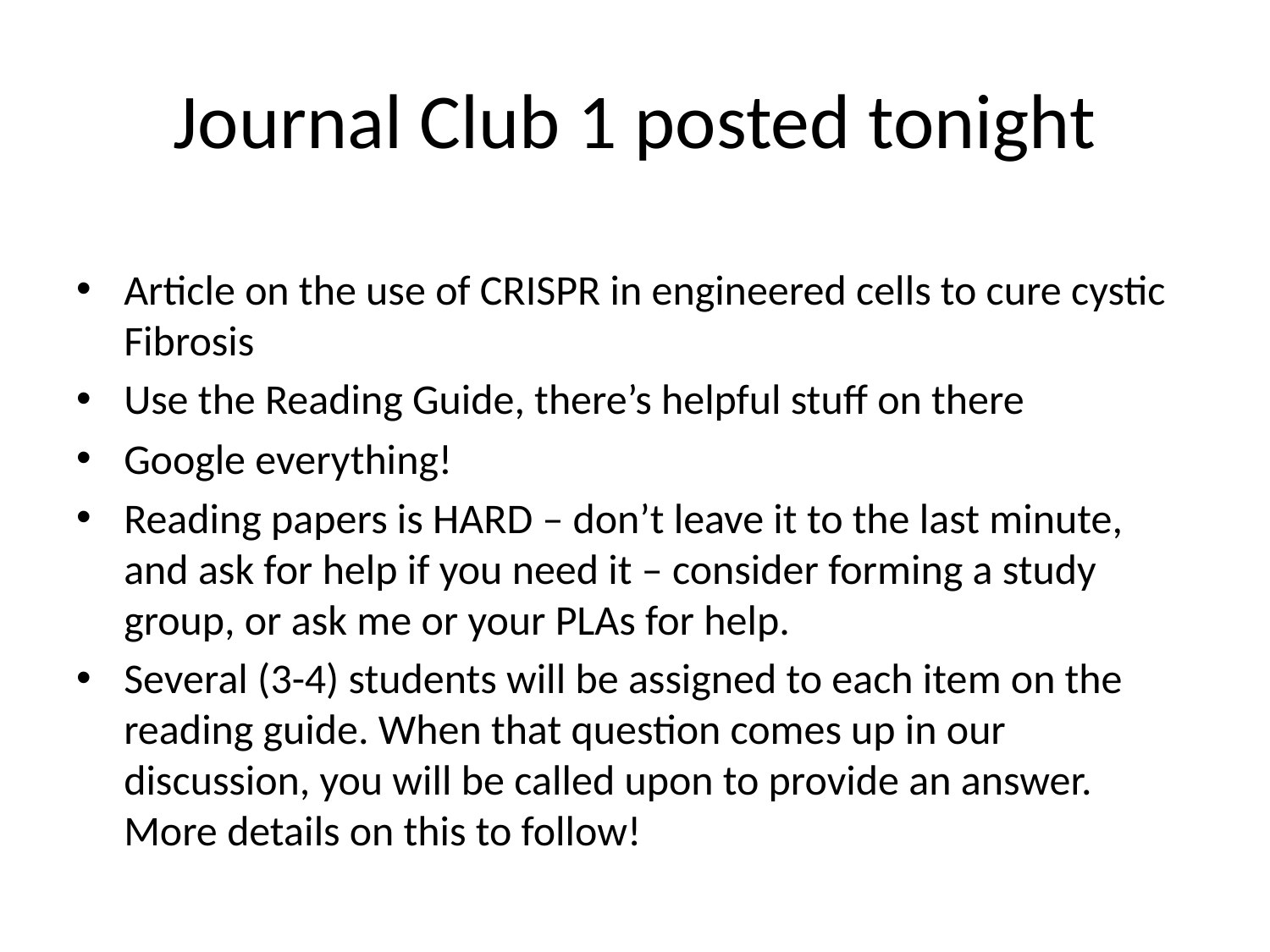

# Journal Club 1 posted tonight

Article on the use of CRISPR in engineered cells to cure cystic Fibrosis
Use the Reading Guide, there’s helpful stuff on there
Google everything!
Reading papers is HARD – don’t leave it to the last minute, and ask for help if you need it – consider forming a study group, or ask me or your PLAs for help.
Several (3-4) students will be assigned to each item on the reading guide. When that question comes up in our discussion, you will be called upon to provide an answer. More details on this to follow!